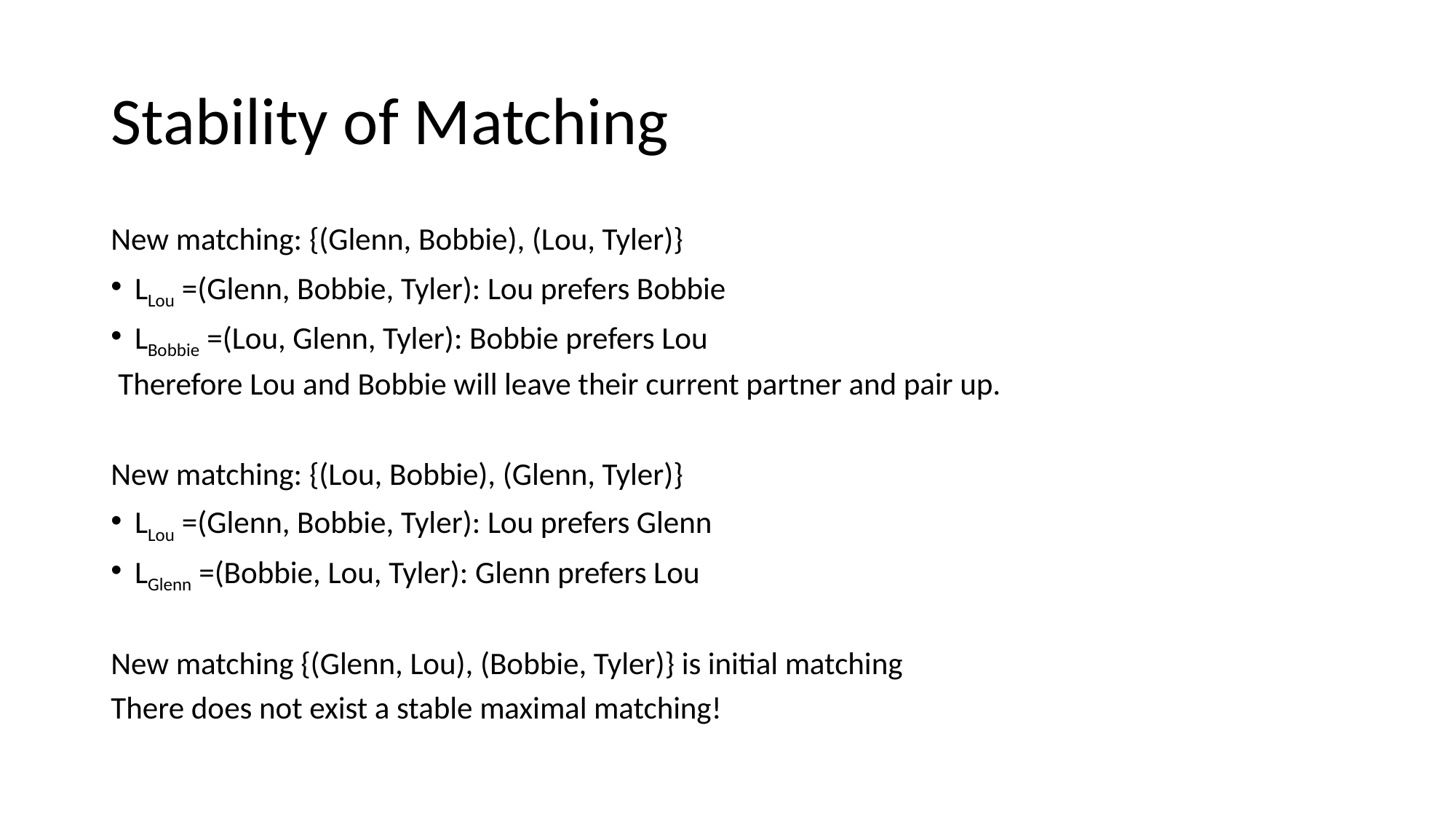

# Stability of Matching
New matching: {(Glenn, Bobbie), (Lou, Tyler)}
LLou =(Glenn, Bobbie, Tyler): Lou prefers Bobbie
LBobbie =(Lou, Glenn, Tyler): Bobbie prefers Lou
 Therefore Lou and Bobbie will leave their current partner and pair up.

New matching: {(Lou, Bobbie), (Glenn, Tyler)}
LLou =(Glenn, Bobbie, Tyler): Lou prefers Glenn
LGlenn =(Bobbie, Lou, Tyler): Glenn prefers Lou

New matching {(Glenn, Lou), (Bobbie, Tyler)} is initial matching
There does not exist a stable maximal matching!